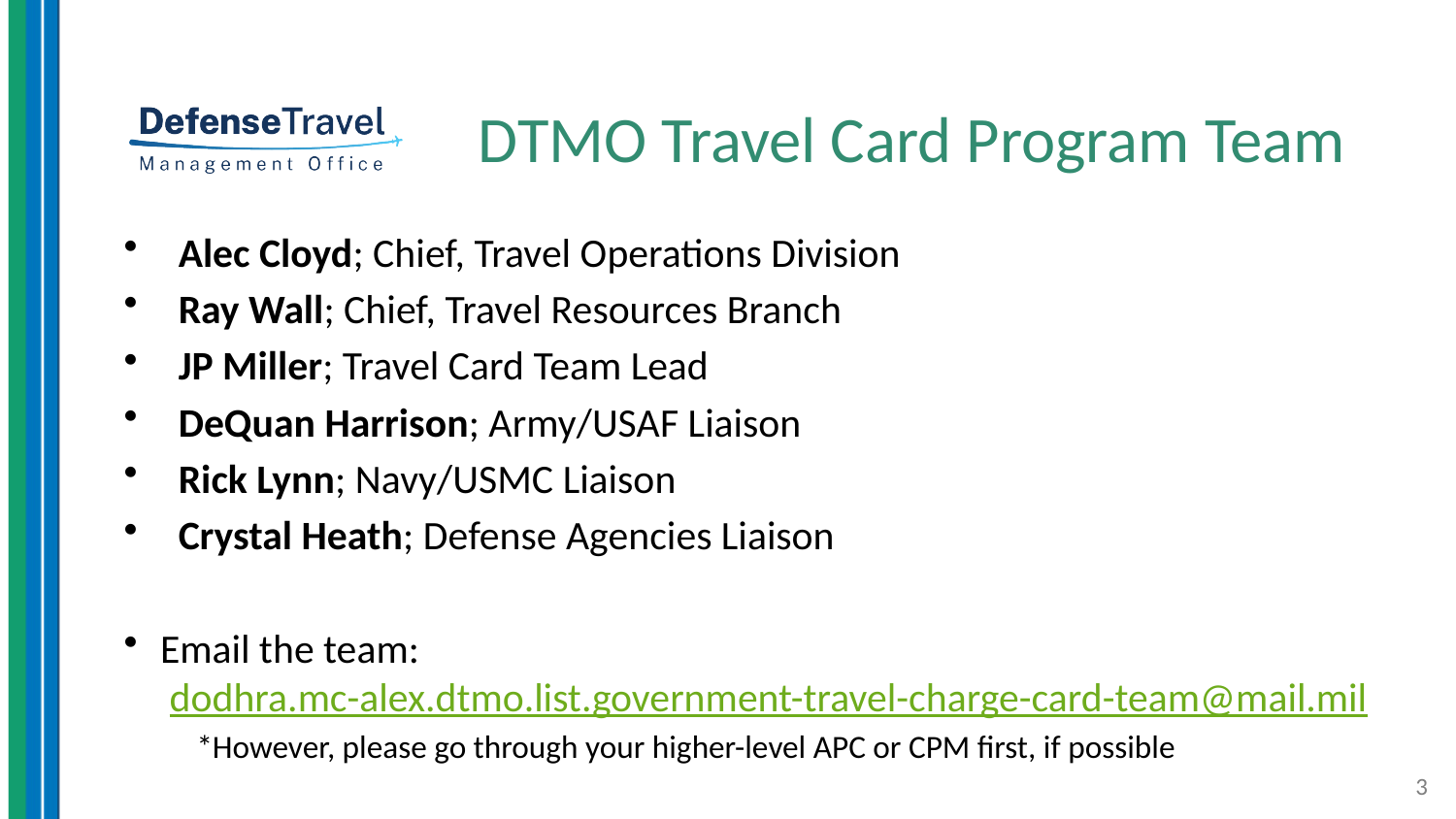

DTMO Travel Card Program Team
Alec Cloyd; Chief, Travel Operations Division
Ray Wall; Chief, Travel Resources Branch
JP Miller; Travel Card Team Lead
DeQuan Harrison; Army/USAF Liaison
Rick Lynn; Navy/USMC Liaison
Crystal Heath; Defense Agencies Liaison

Email the team:
 dodhra.mc-alex.dtmo.list.government-travel-charge-card-team@mail.mil
*However, please go through your higher-level APC or CPM first, if possible